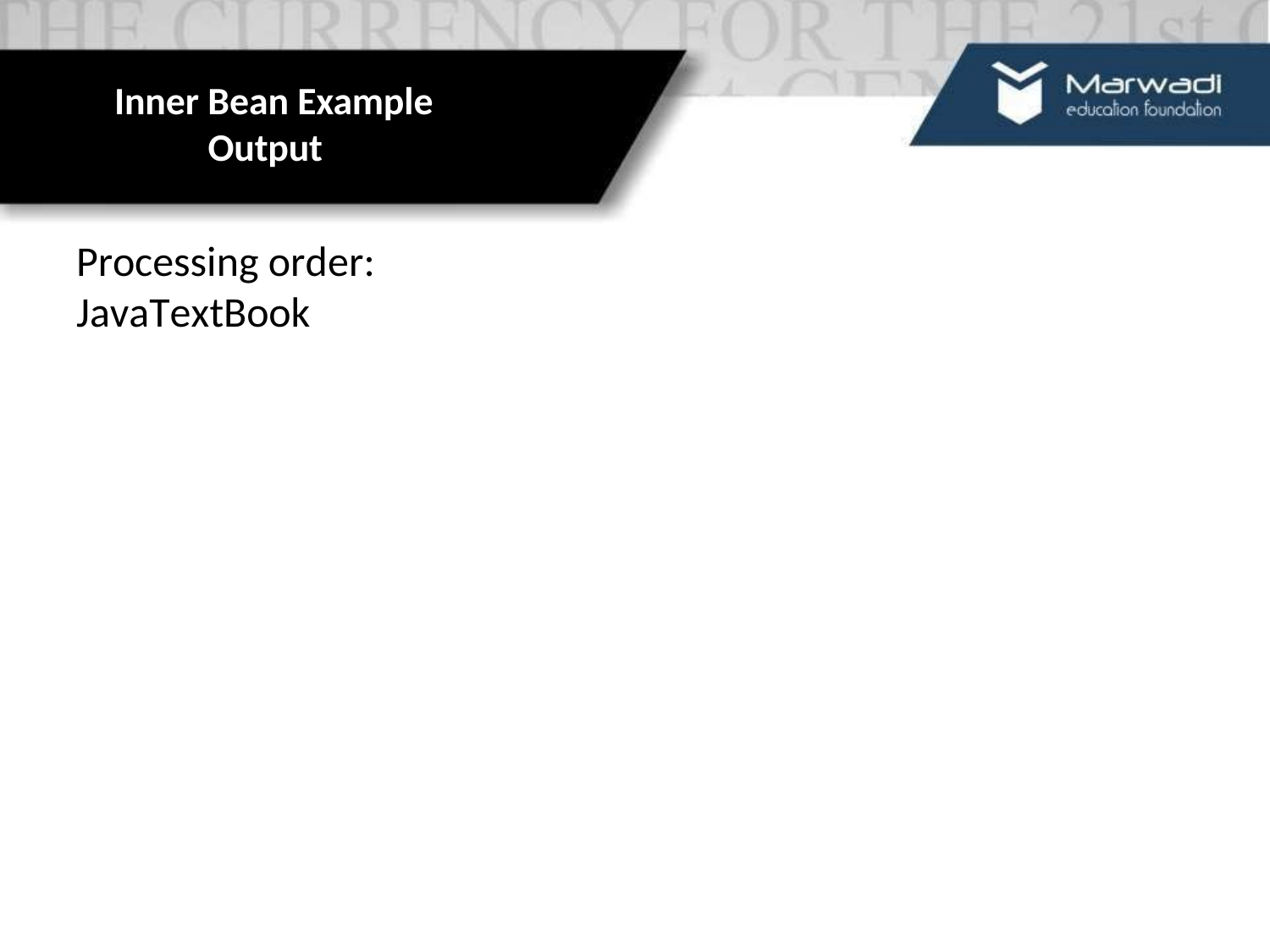

Inner Bean Example
Output
Processing order: JavaTextBook